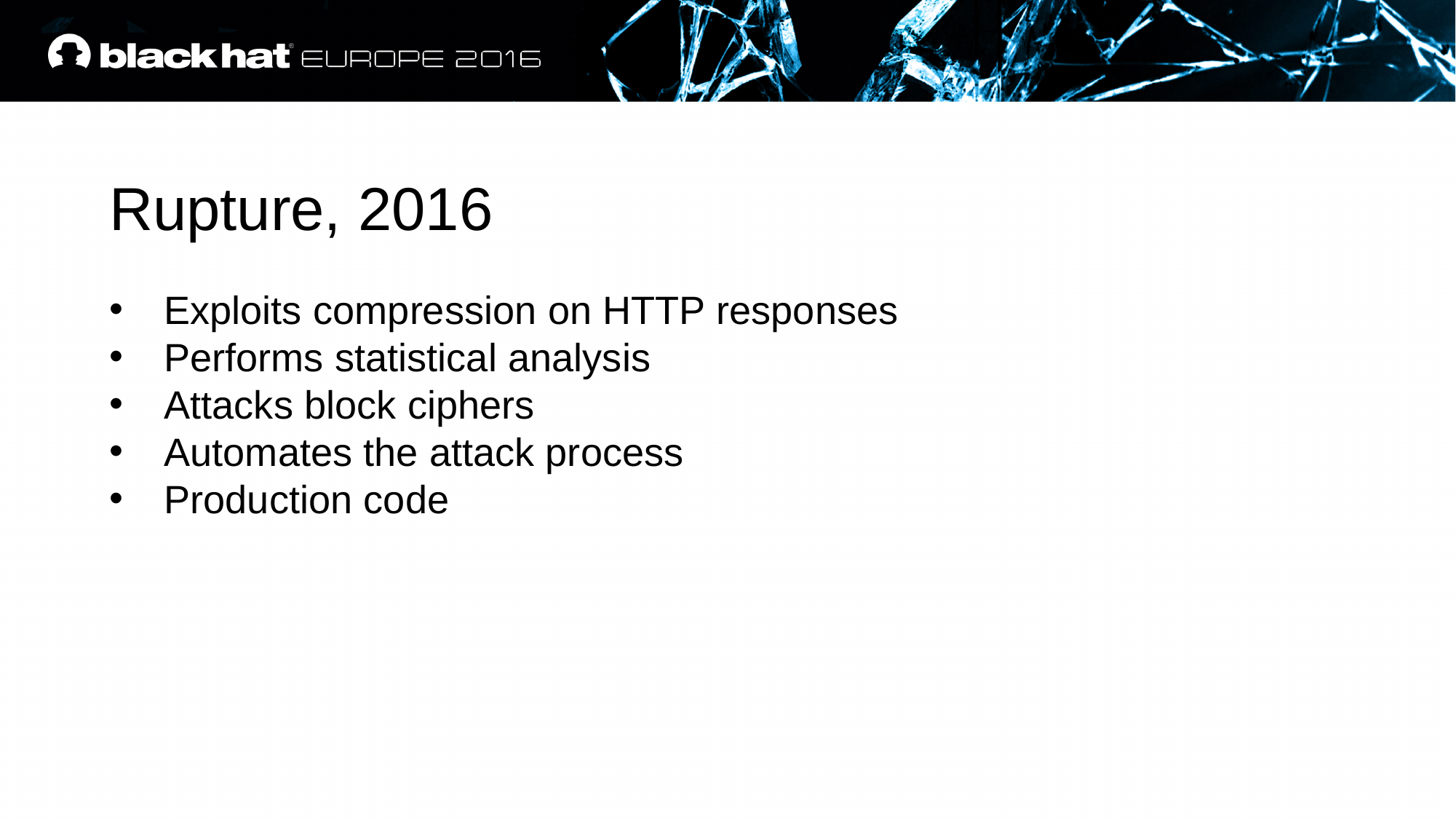

Rupture, 2016
Exploits compression on HTTP responses
Performs statistical analysis
Attacks block ciphers
Automates the attack process
Production code